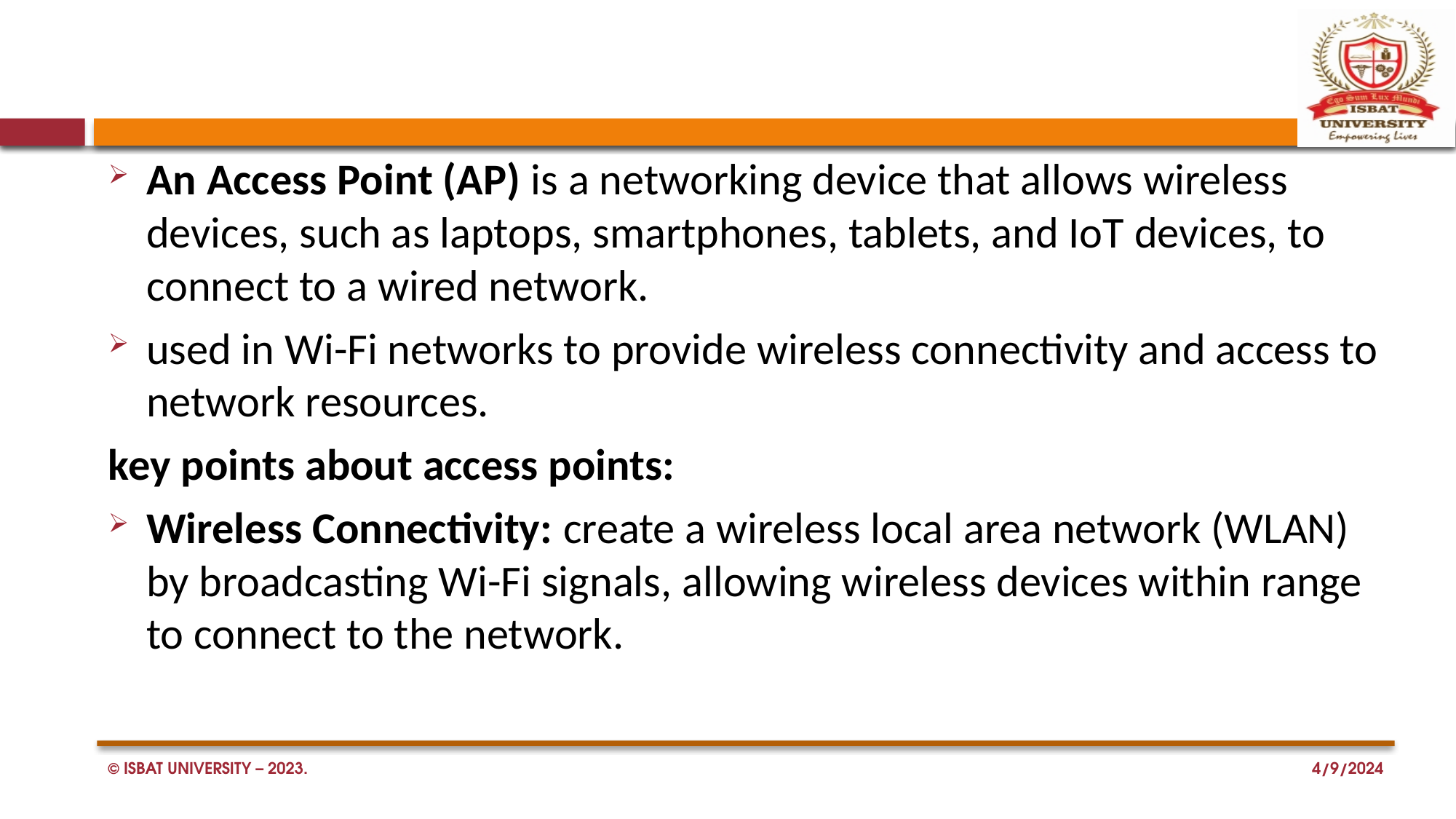

#
An Access Point (AP) is a networking device that allows wireless devices, such as laptops, smartphones, tablets, and IoT devices, to connect to a wired network.
used in Wi-Fi networks to provide wireless connectivity and access to network resources.
key points about access points:
Wireless Connectivity: create a wireless local area network (WLAN) by broadcasting Wi-Fi signals, allowing wireless devices within range to connect to the network.